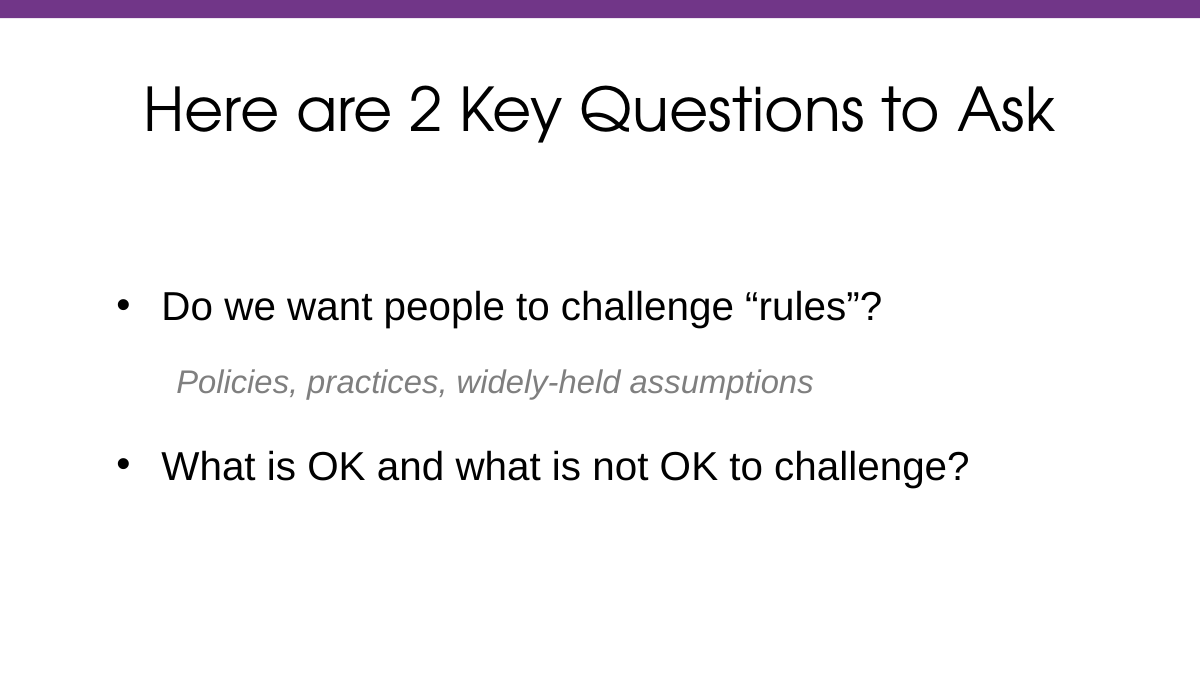

# Here are 2 Key Questions to Ask
Do we want people to challenge “rules”?
Policies, practices, widely-held assumptions
What is OK and what is not OK to challenge?